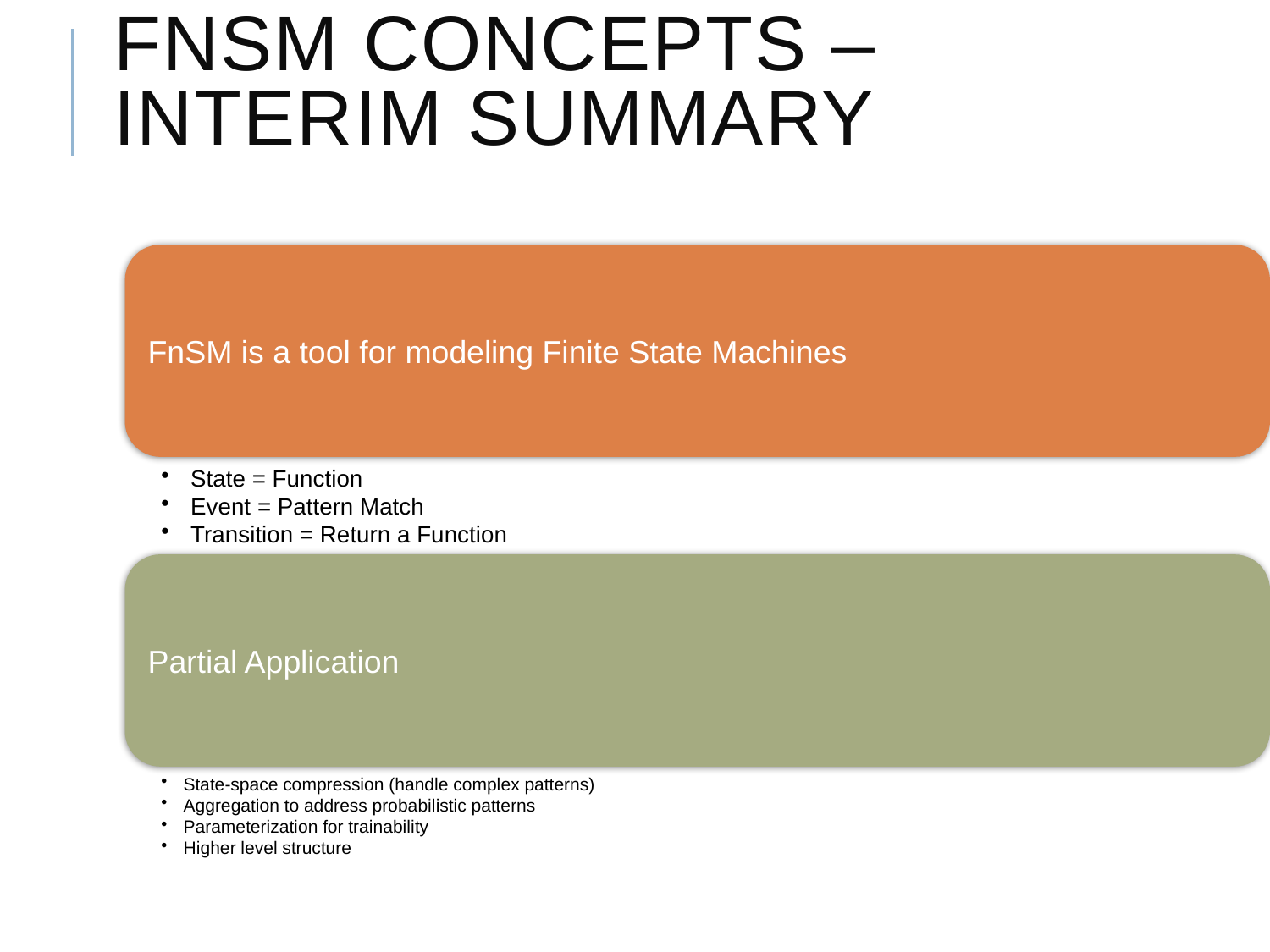

# FnSM Concepts – interim Summary
FnSM is a tool for modeling Finite State Machines
State = Function
Partial Application
Event = Pattern Match
Transition = Return a Function
State-space compression (handle complex patterns)
Parameterization for trainability
Aggregation to address probabilistic patterns
Higher level structure